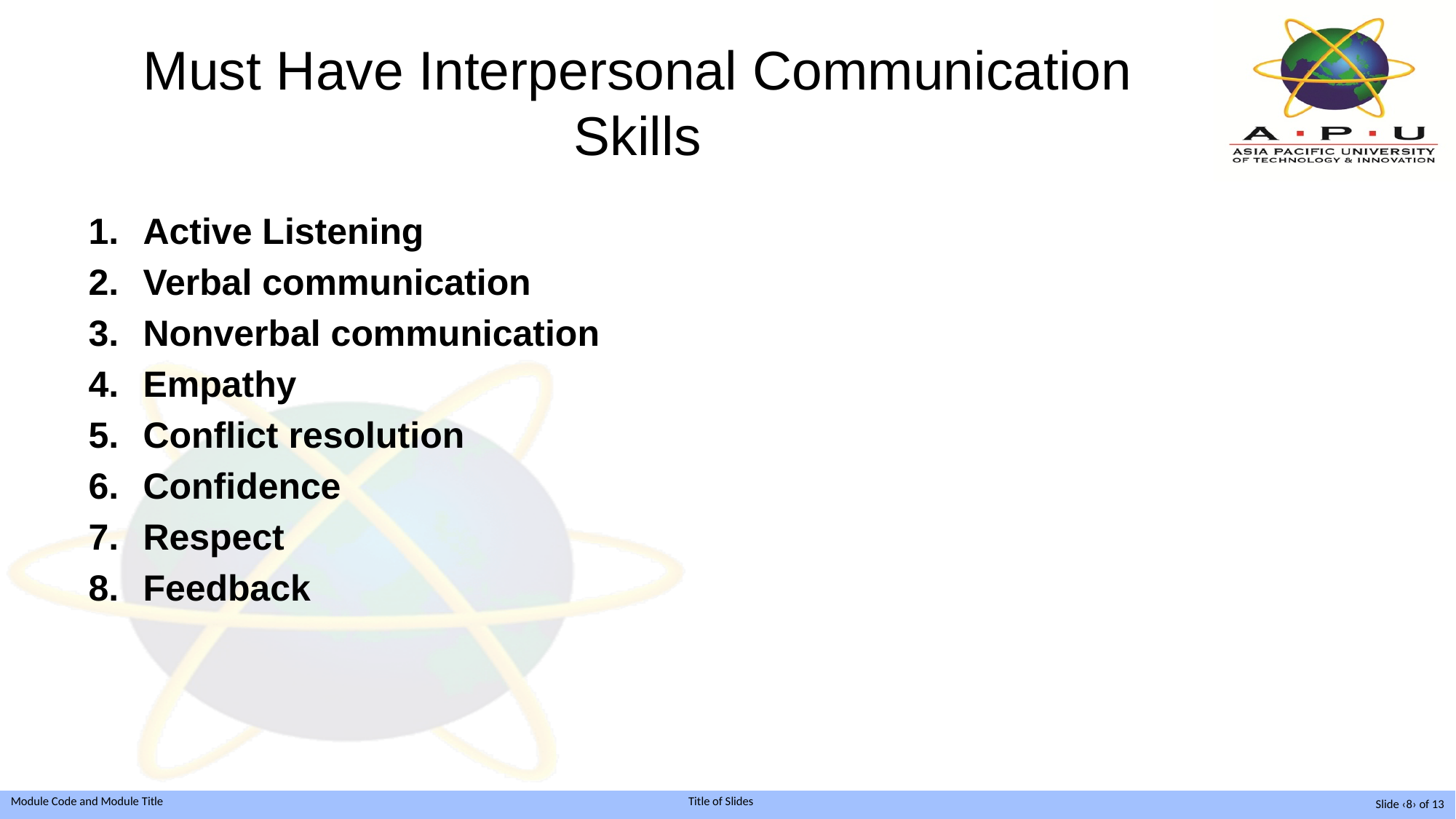

# Must Have Interpersonal Communication Skills
Active Listening
Verbal communication
Nonverbal communication
Empathy
Conflict resolution
Confidence
Respect
Feedback

Slide ‹8› of 13